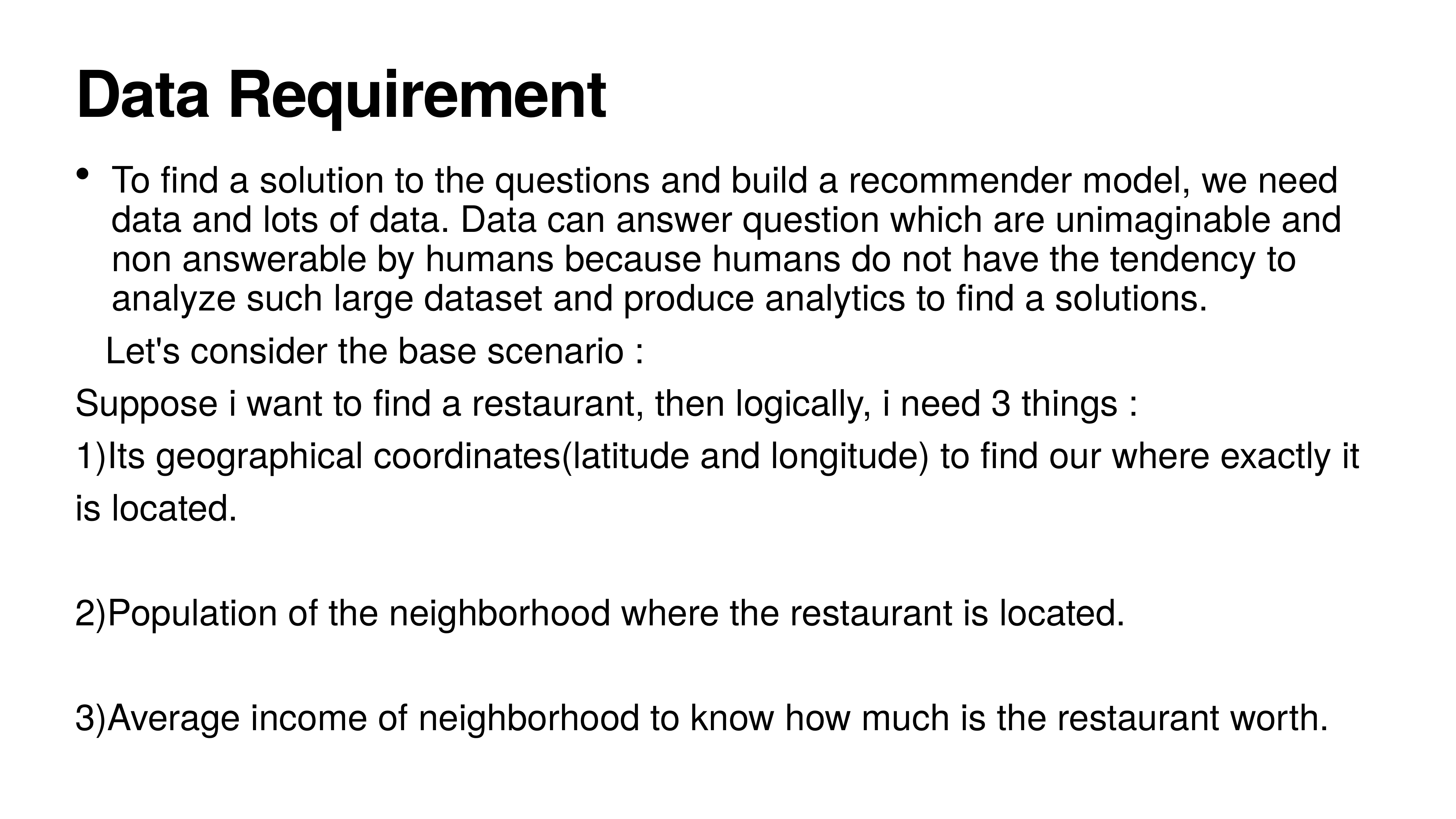

# Data Requirement
To find a solution to the questions and build a recommender model, we need data and lots of data. Data can answer question which are unimaginable and non answerable by humans because humans do not have the tendency to analyze such large dataset and produce analytics to find a solutions.
   Let's consider the base scenario :
Suppose i want to find a restaurant, then logically, i need 3 things :
1)Its geographical coordinates(latitude and longitude) to find our where exactly it is located.

2)Population of the neighborhood where the restaurant is located.

3)Average income of neighborhood to know how much is the restaurant worth.